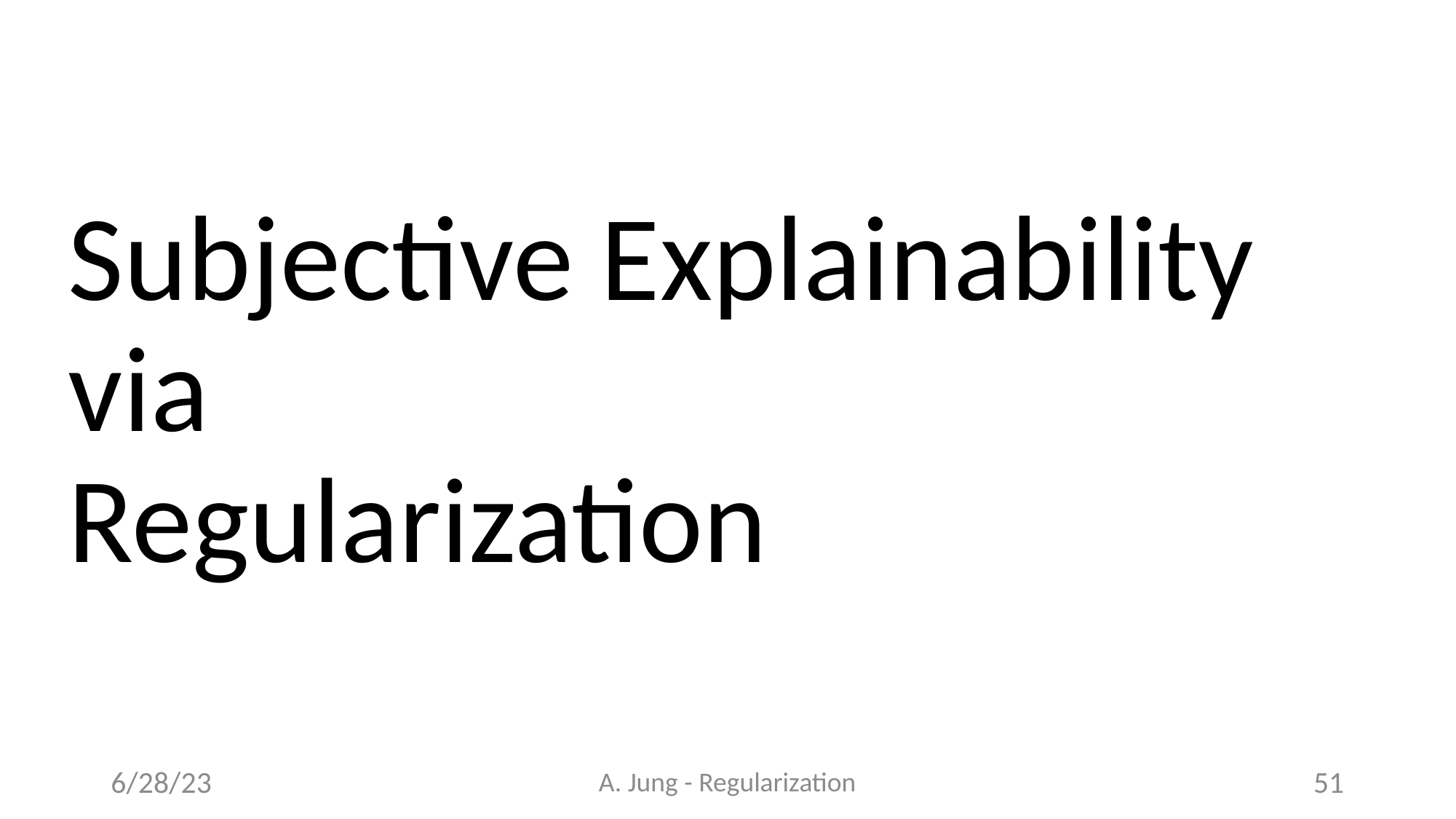

Subjective Explainability
via
Regularization
6/28/23
A. Jung - Regularization
51